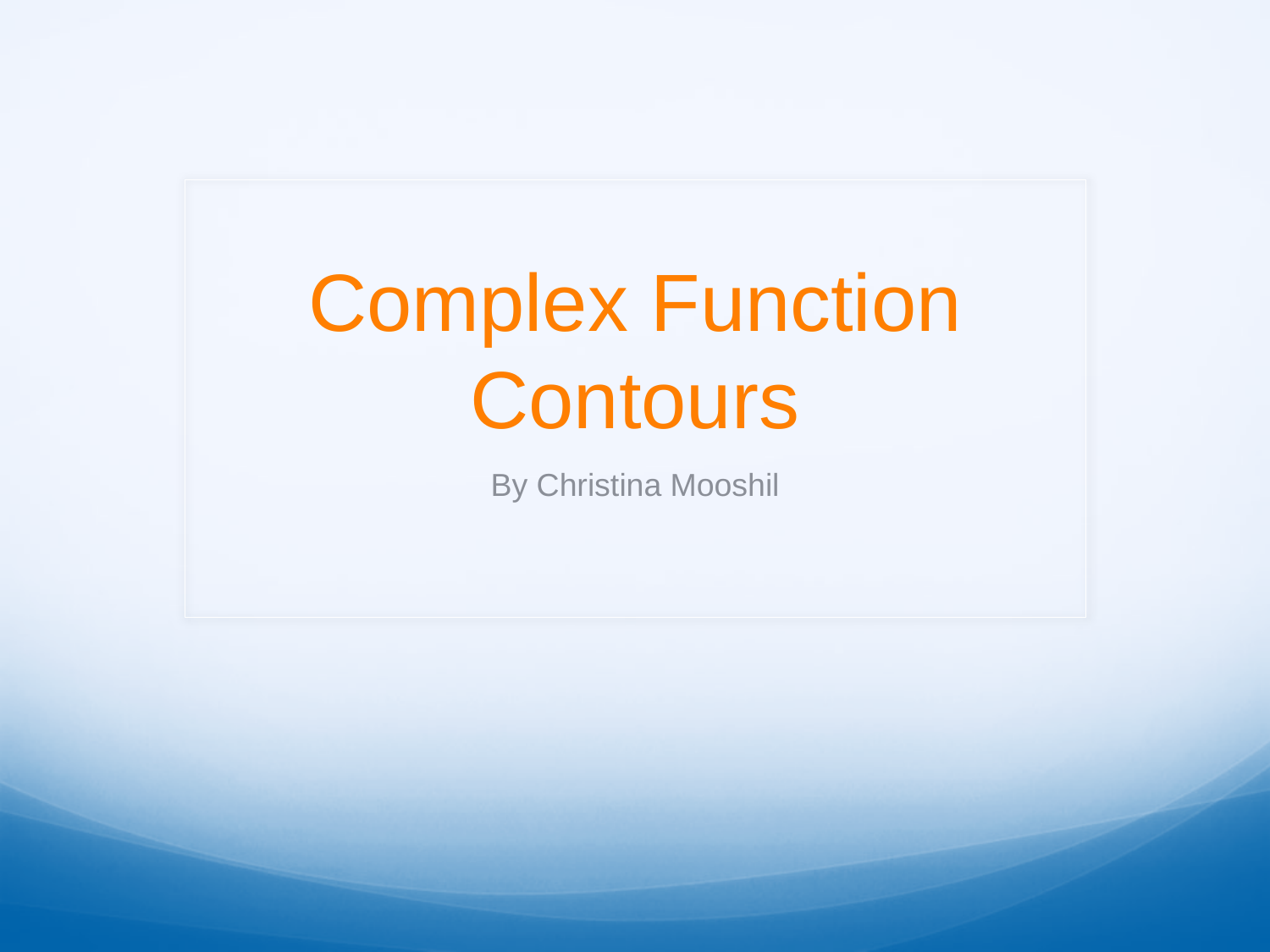

# Complex Function Contours
By Christina Mooshil